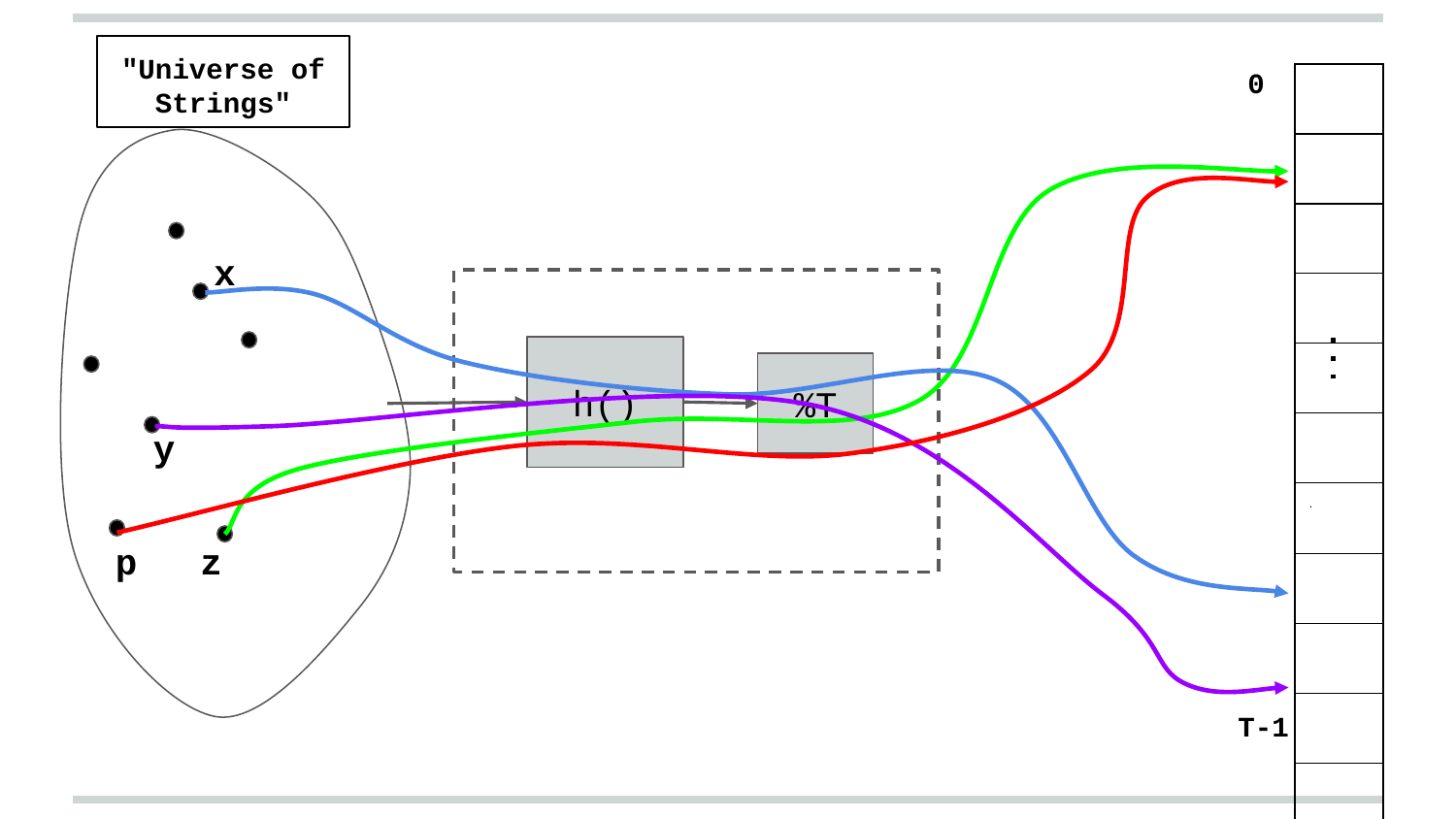

"Universe of Strings"
|  |
| --- |
|  |
|  |
|  |
|  |
|  |
| . |
|  |
|  |
|  |
|  |
|  |
|  |
|  |
|  |
0

x

h()
%T

y

p
z
T-1